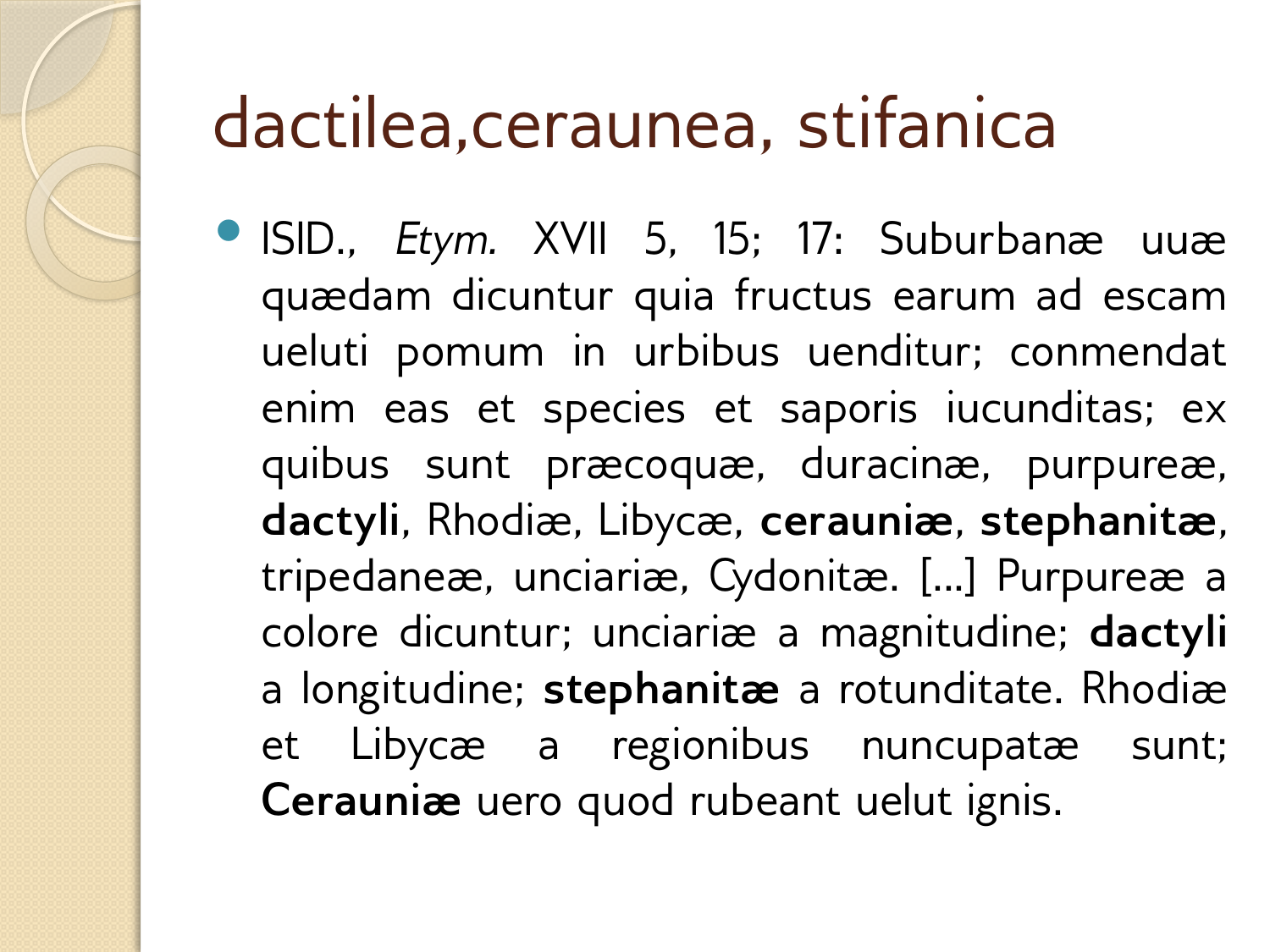

# dactilea,ceraunea, stifanica
Isid., Etym. XVII 5, 15; 17: Suburbanae uuae quaedam dicuntur quia fructus earum ad escam ueluti pomum in urbibus uenditur; conmendat enim eas et species et saporis iucunditas; ex quibus sunt praecoquae, duracinae, purpureae, dactyli, Rhodiae, Libycae, cerauniae, stephanitae, tripedaneae, unciariae, Cydonitae. [...] Purpureae a colore dicuntur; unciariae a magnitudine; dactyli a longitudine; stephanitae a rotunditate. Rhodiae et Libycae a regionibus nuncupatae sunt; Cerauniae uero quod rubeant uelut ignis.